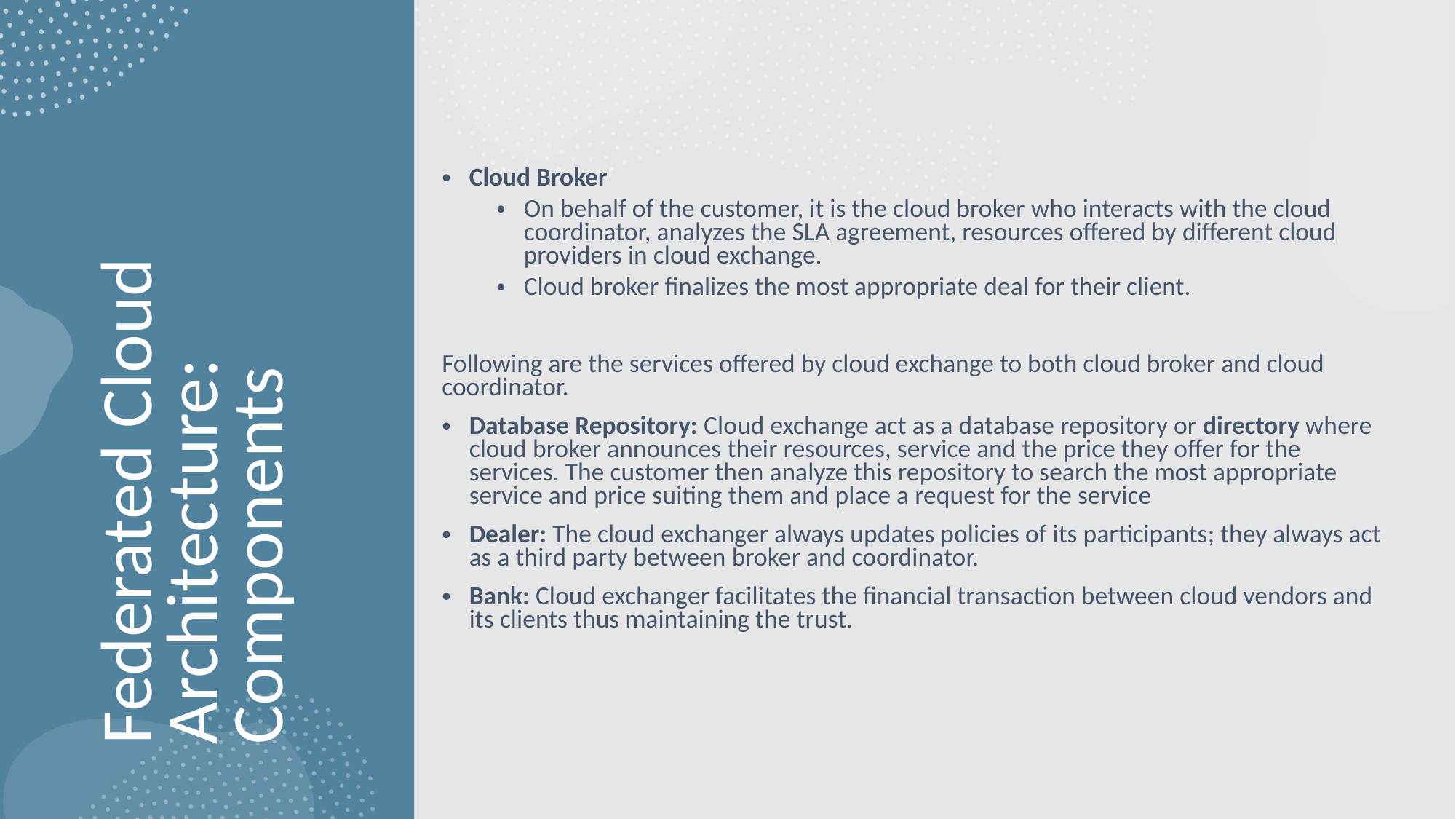

Cloud Broker
On behalf of the customer, it is the cloud broker who interacts with the cloud coordinator, analyzes the SLA agreement, resources offered by different cloud providers in cloud exchange.
Cloud broker finalizes the most appropriate deal for their client.

Following are the services offered by cloud exchange to both cloud broker and cloud coordinator.
Database Repository: Cloud exchange act as a database repository or directory where cloud broker announces their resources, service and the price they offer for the services. The customer then analyze this repository to search the most appropriate service and price suiting them and place a request for the service
Dealer: The cloud exchanger always updates policies of its participants; they always act as a third party between broker and coordinator.
Bank: Cloud exchanger facilitates the financial transaction between cloud vendors and its clients thus maintaining the trust.

# Federated Cloud Architecture: Components